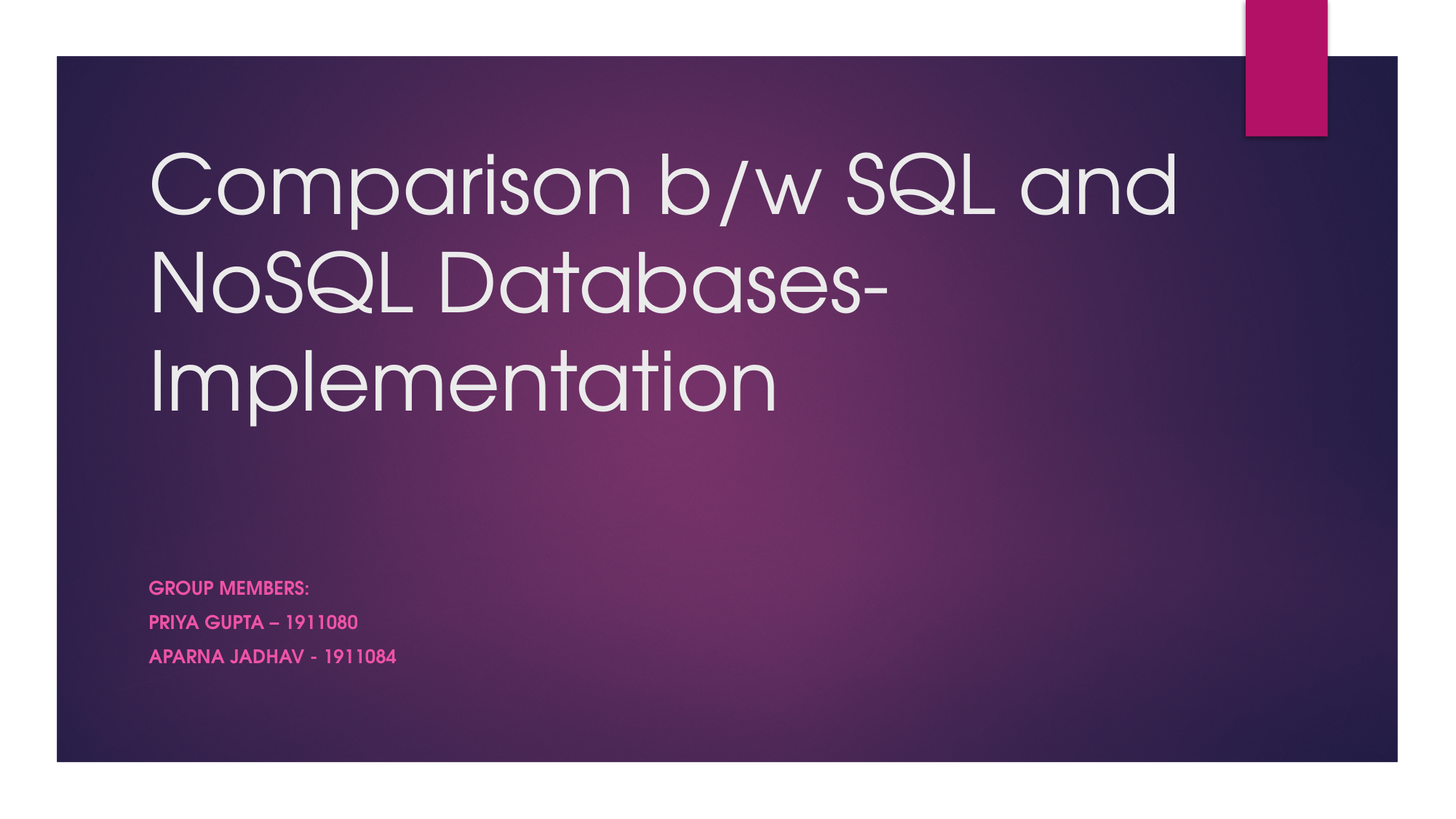

# Comparison b/w SQL and NoSQL Databases- Implementation
Group Members:
Priya Gupta – 1911080
Aparna JadHav - 1911084